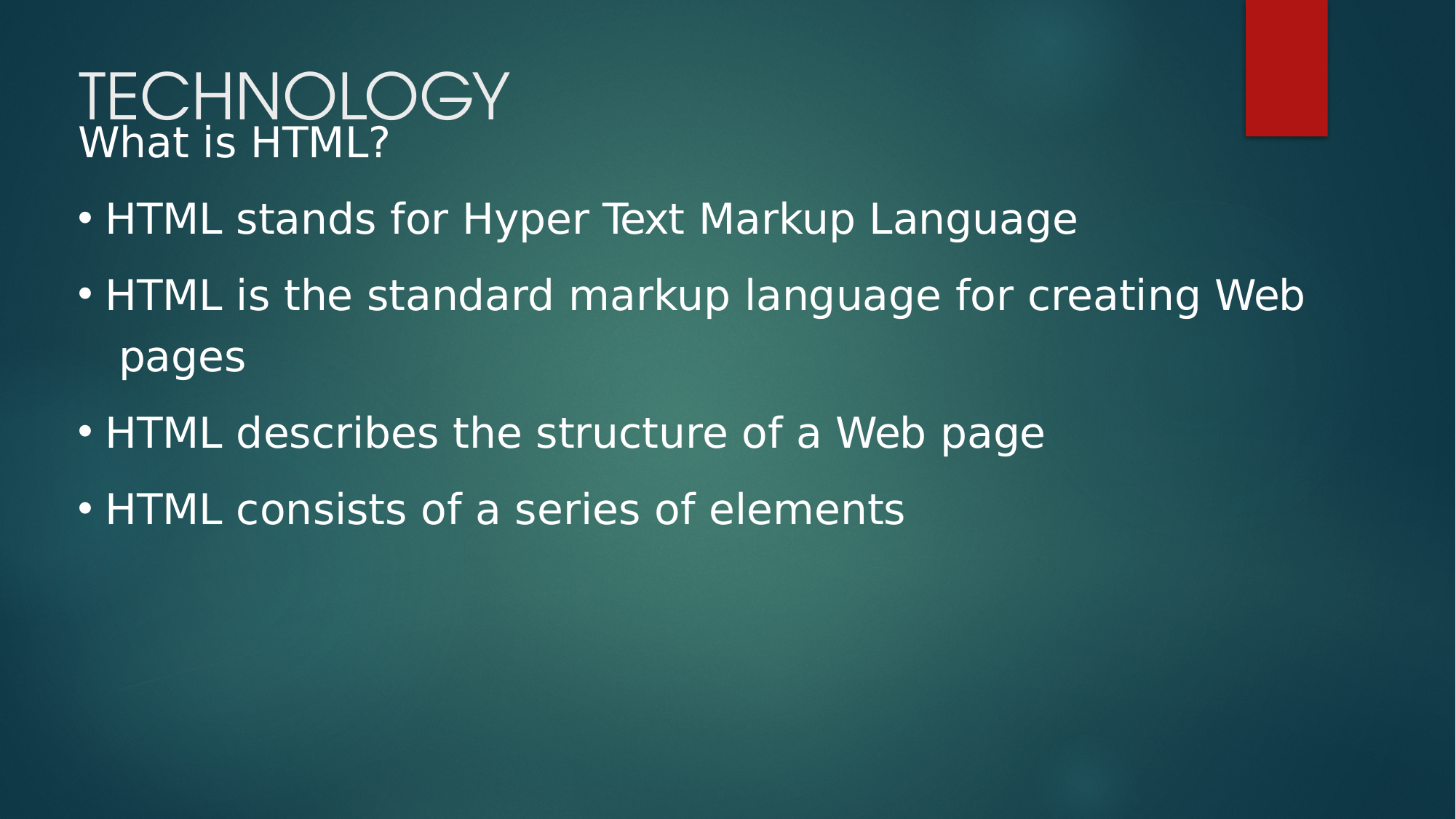

# TECHNOLOGY
What is HTML?
HTML stands for Hyper Text Markup Language
HTML is the standard markup language for creating Web  pages
HTML describes the structure of a Web page
HTML consists of a series of elements